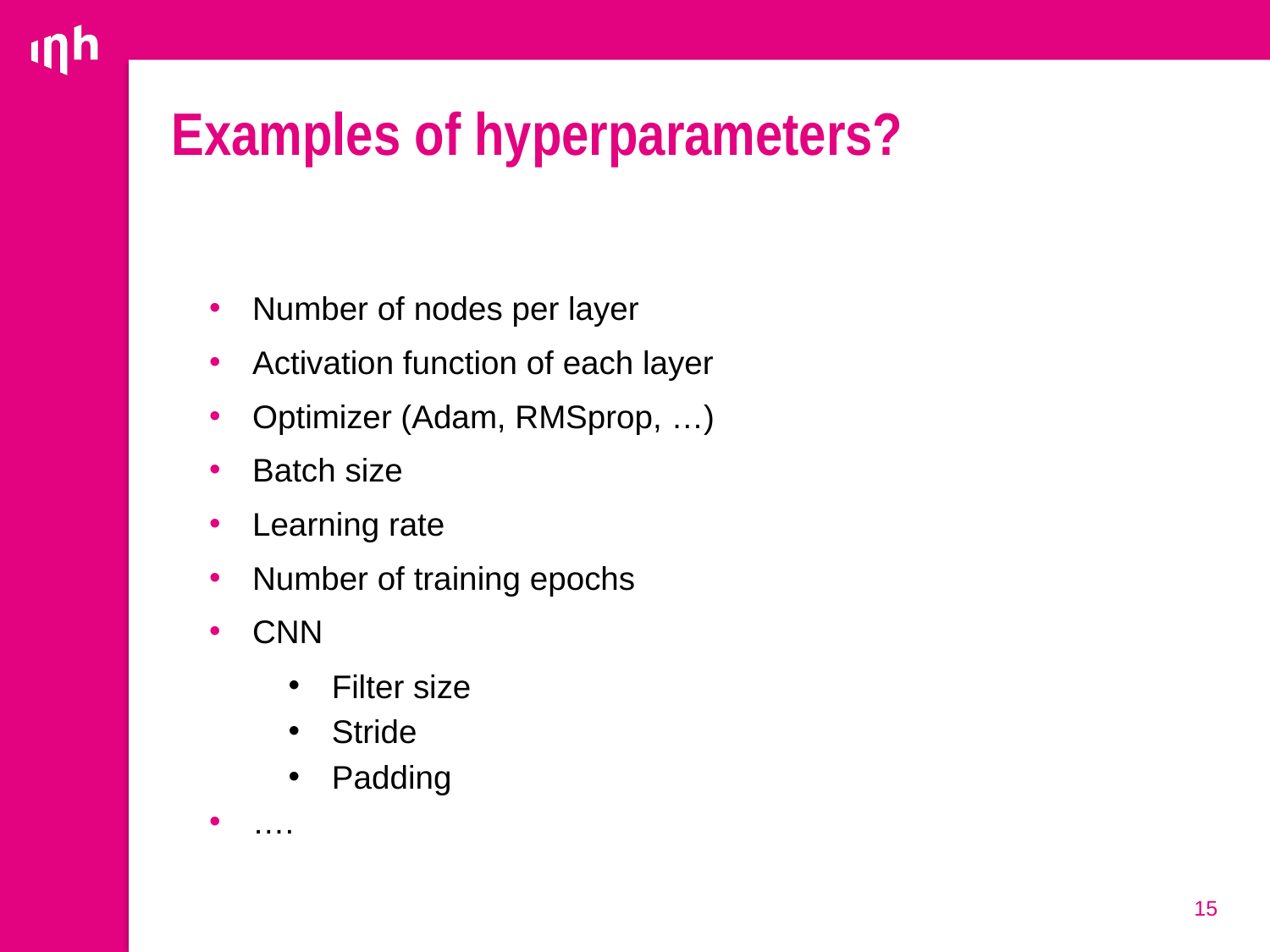

# Examples of hyperparameters?
Number of nodes per layer
Activation function of each layer
Optimizer (Adam, RMSprop, …)
Batch size
Learning rate
Number of training epochs
CNN
Filter size
Stride
Padding
….

15